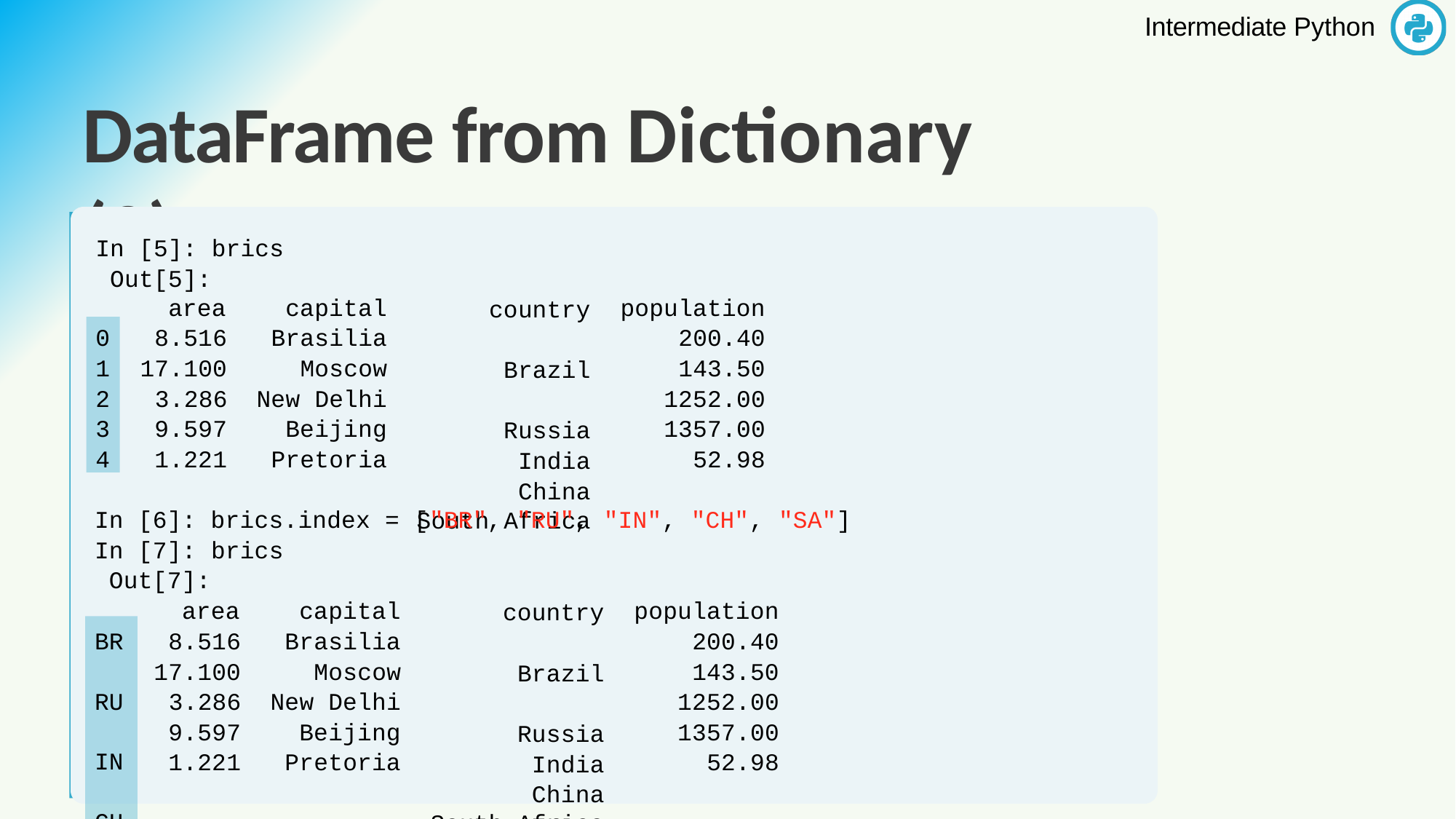

DataFrame from Dictionary (2)

In [5]: brics  Out[5]:
capital
8.516	Brasilia
17.100	Moscow
3.286	New Delhi
9.597	Beijing
1.221	Pretoria
area
country  Brazil  Russia  India  China
South Africa
population
200.40
143.50
1252.00
1357.00
52.98
0
1
2
3
4
In [6]: brics.index = ["BR", "RU", "IN", "CH", "SA"]
In [7]: brics  Out[7]:
capital
8.516	Brasilia
17.100	Moscow
3.286	New Delhi
9.597	Beijing
1.221	Pretoria
area
country  Brazil  Russia  India  China
South Africa
population
200.40
143.50
1252.00
1357.00
52.98
BR  RU  IN  CH  SA